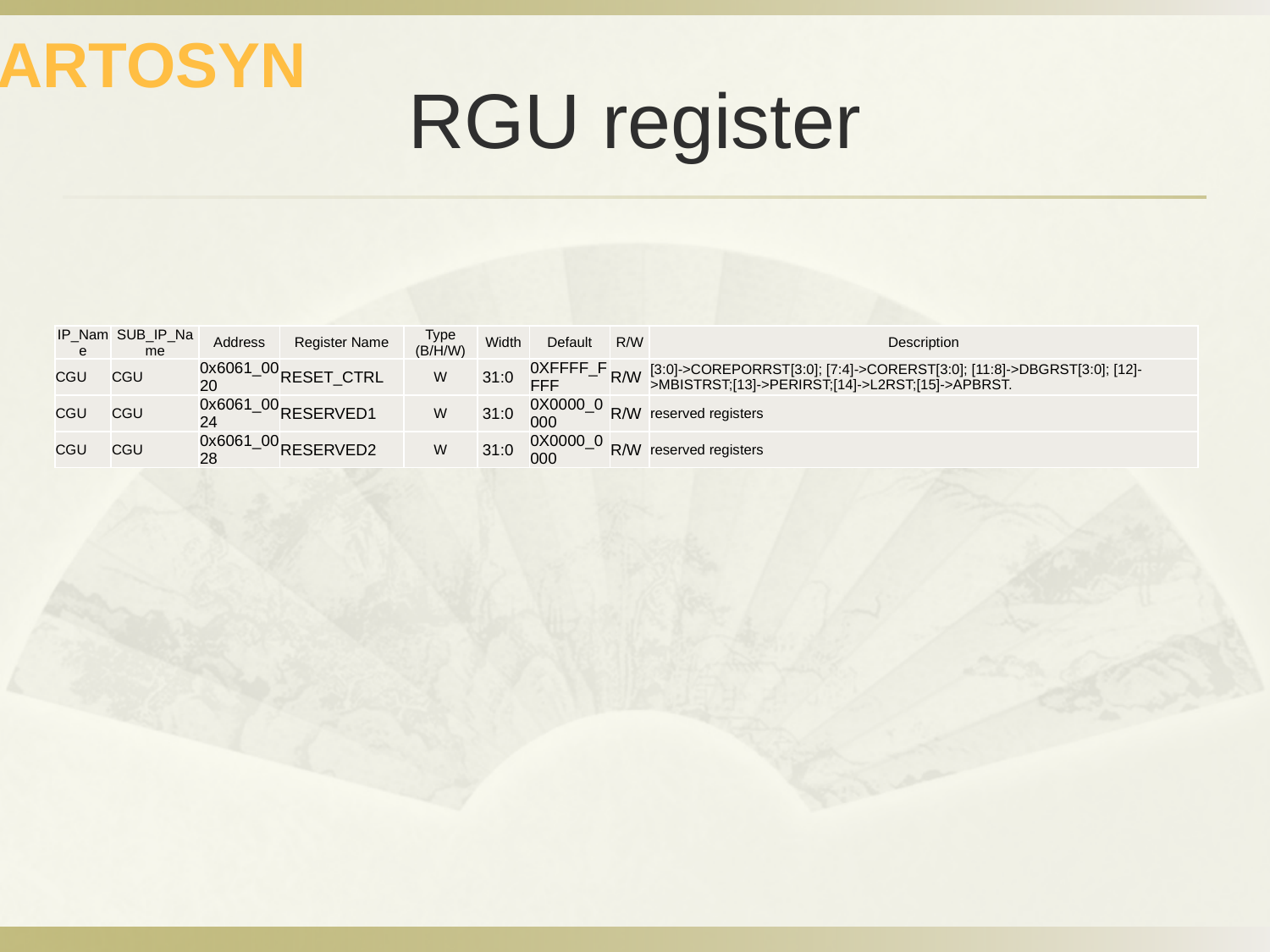

ARTOSYN
# RGU register
| IP\_Name | SUB\_IP\_Name | Address | Register Name | Type (B/H/W) | Width | Default | R/W | Description |
| --- | --- | --- | --- | --- | --- | --- | --- | --- |
| CGU | CGU | 0x6061\_0020 | RESET\_CTRL | W | 31:0 | 0XFFFF\_FFFF | R/W | [3:0]->COREPORRST[3:0]; [7:4]->CORERST[3:0]; [11:8]->DBGRST[3:0]; [12]->MBISTRST;[13]->PERIRST;[14]->L2RST;[15]->APBRST. |
| CGU | CGU | 0x6061\_0024 | RESERVED1 | W | 31:0 | 0X0000\_0000 | R/W | reserved registers |
| CGU | CGU | 0x6061\_0028 | RESERVED2 | W | 31:0 | 0X0000\_0000 | R/W | reserved registers |